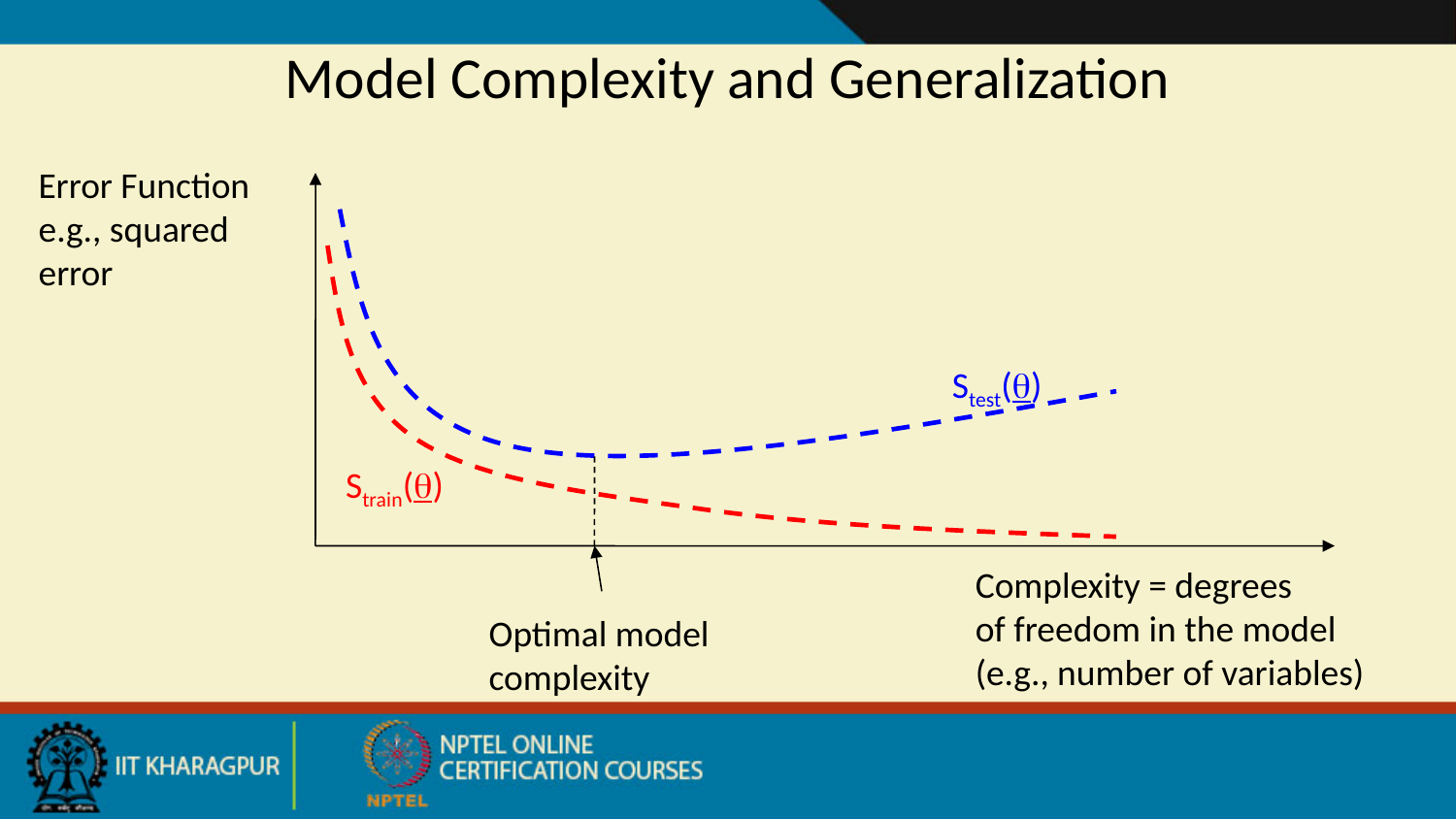

# Model Complexity and Generalization
Error Function
e.g., squared
error

Stest(θ)
Strain(θ)

Complexity = degrees
of freedom in the model
(e.g., number of variables)
Optimal model
complexity